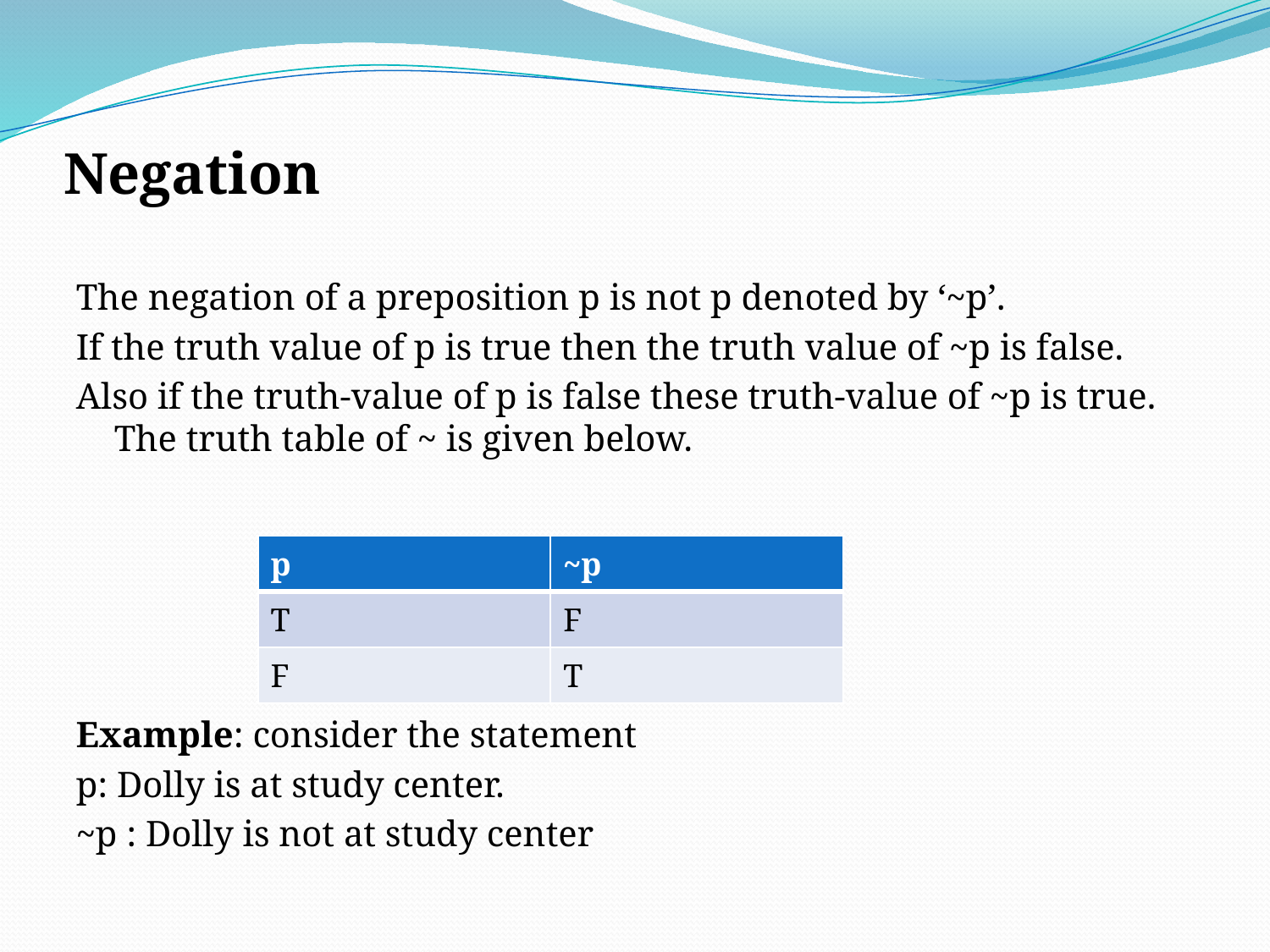

# Negation
The negation of a preposition p is not p denoted by ‘~p’.
If the truth value of p is true then the truth value of ~p is false.
Also if the truth-value of p is false these truth-value of ~p is true. The truth table of ~ is given below.

Example: consider the statement
p: Dolly is at study center.
~p : Dolly is not at study center

| p | ~p |
| --- | --- |
| T | F |
| F | T |